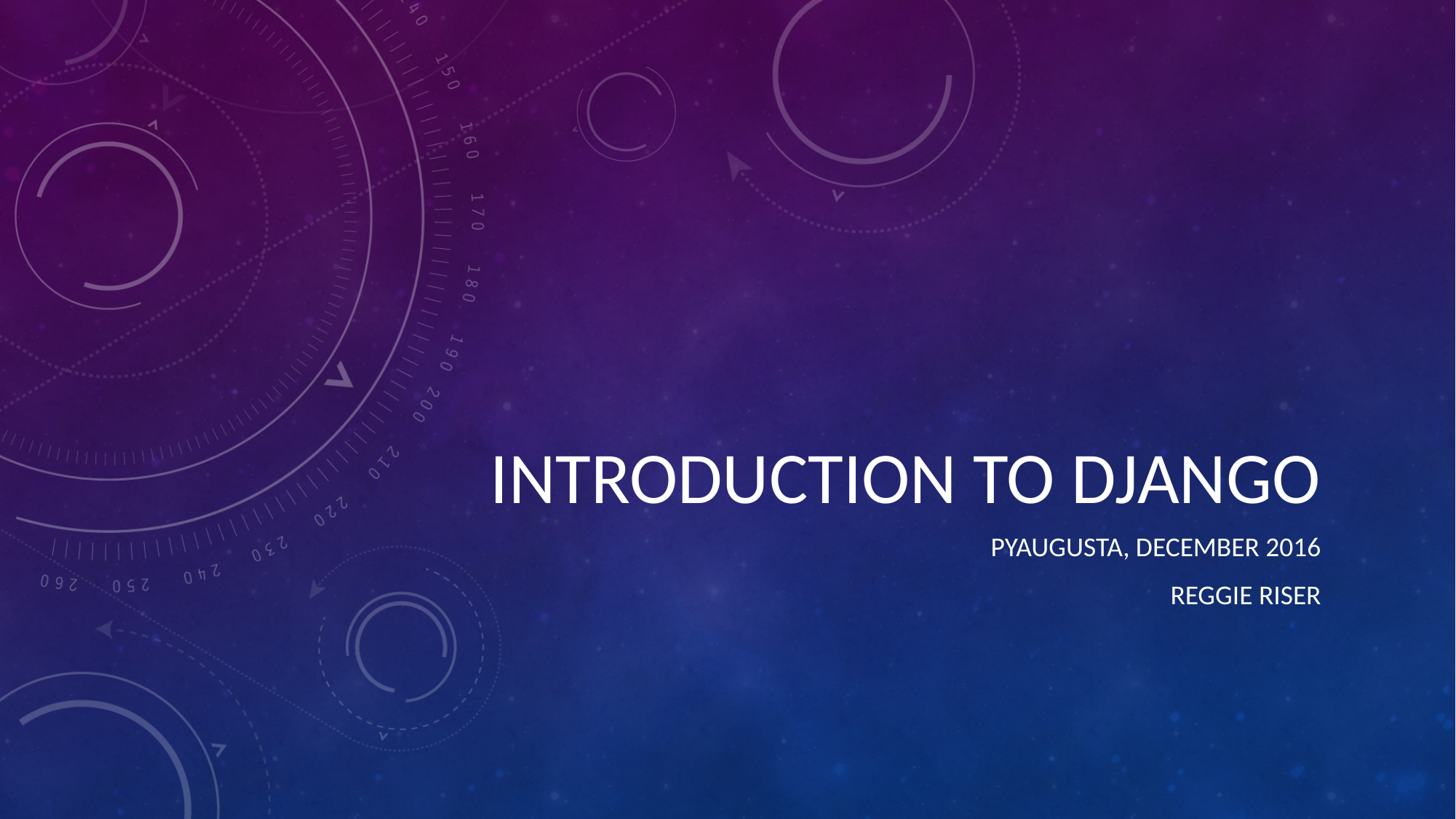

# Introduction to django
PyAugustA, DECEMBER 2016
Reggie Riser